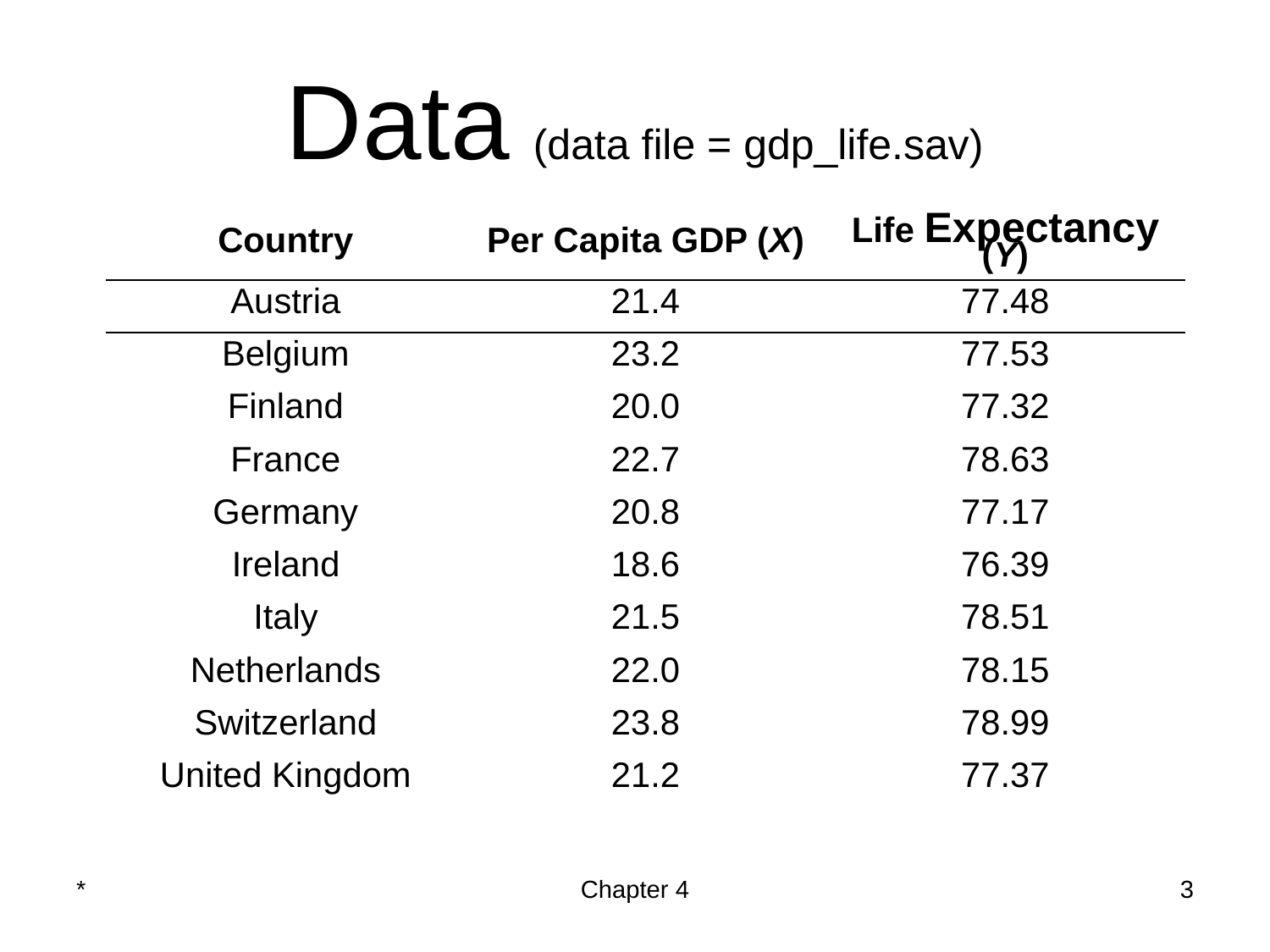

# Data (data file = gdp_life.sav)
| Country | Per Capita GDP (X) | Life Expectancy (Y) |
| --- | --- | --- |
| Austria | 21.4 | 77.48 |
| Belgium | 23.2 | 77.53 |
| Finland | 20.0 | 77.32 |
| France | 22.7 | 78.63 |
| Germany | 20.8 | 77.17 |
| Ireland | 18.6 | 76.39 |
| Italy | 21.5 | 78.51 |
| Netherlands | 22.0 | 78.15 |
| Switzerland | 23.8 | 78.99 |
| United Kingdom | 21.2 | 77.37 |
*
Chapter 4
3